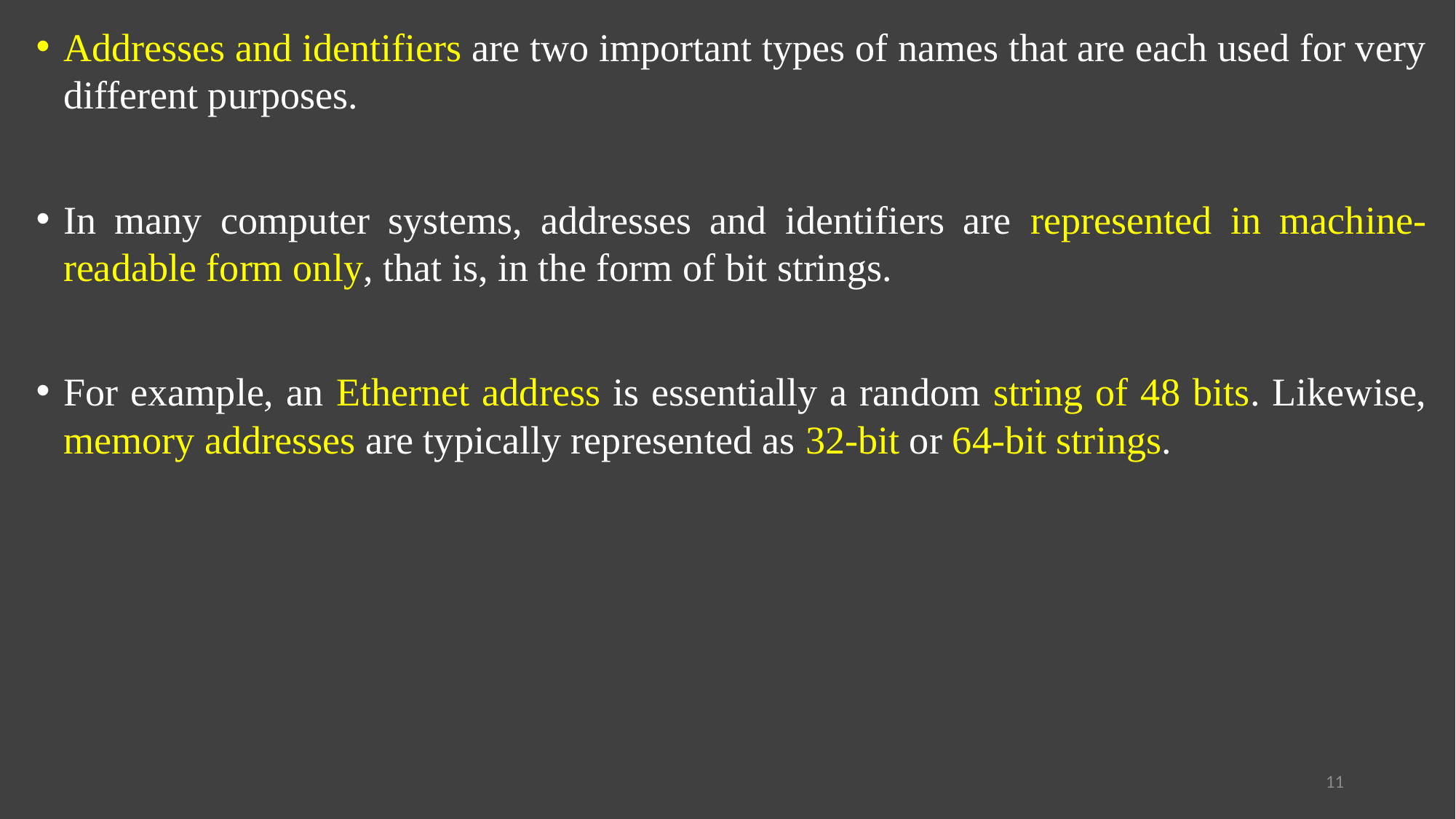

Addresses and identifiers are two important types of names that are each used for very different purposes.

In many computer systems, addresses and identifiers are represented in machine-readable form only, that is, in the form of bit strings.

For example, an Ethernet address is essentially a random string of 48 bits. Likewise, memory addresses are typically represented as 32-bit or 64-bit strings.

11